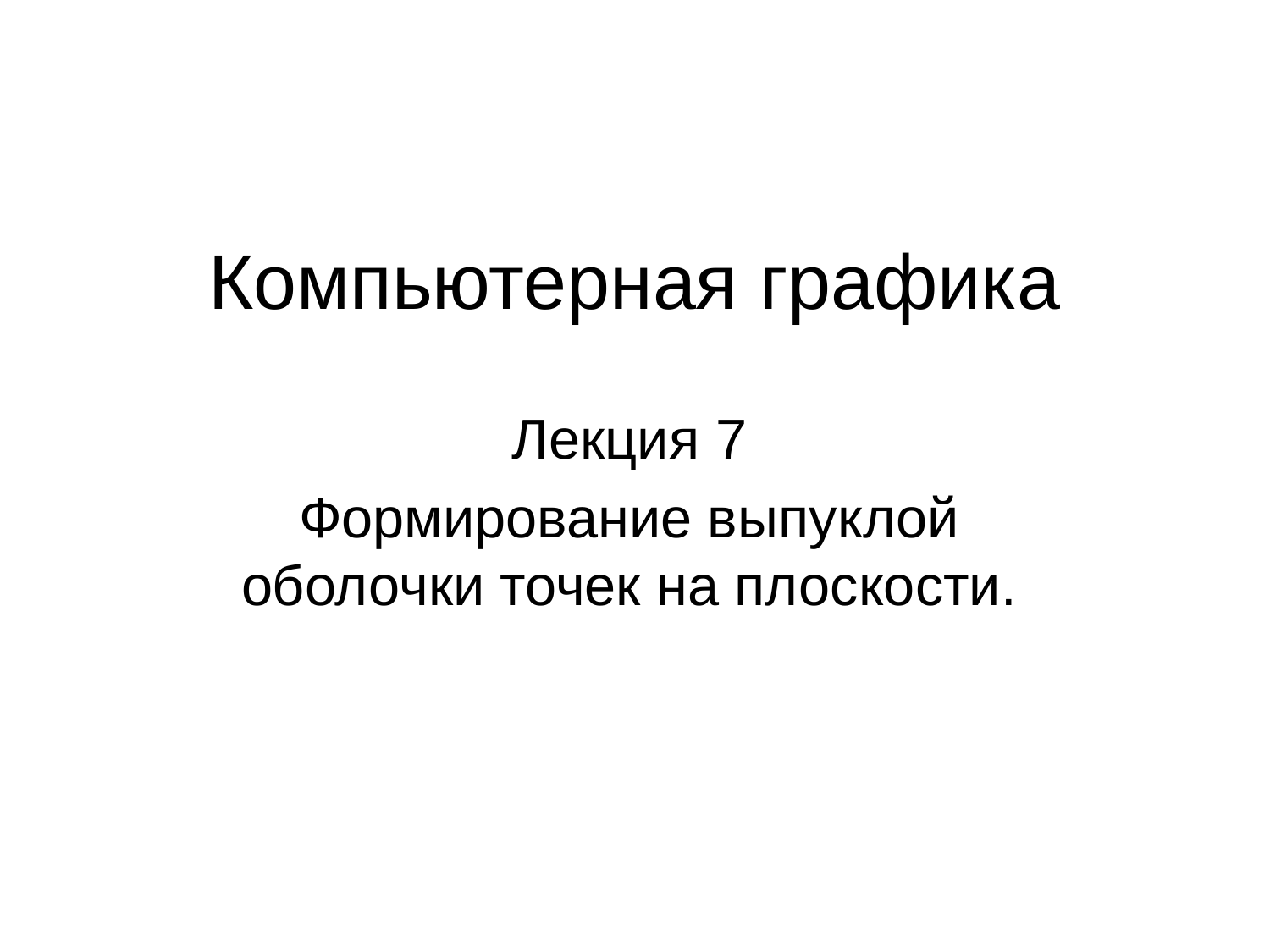

# Компьютерная графика
Лекция 7
Формирование выпуклой оболочки точек на плоскости.